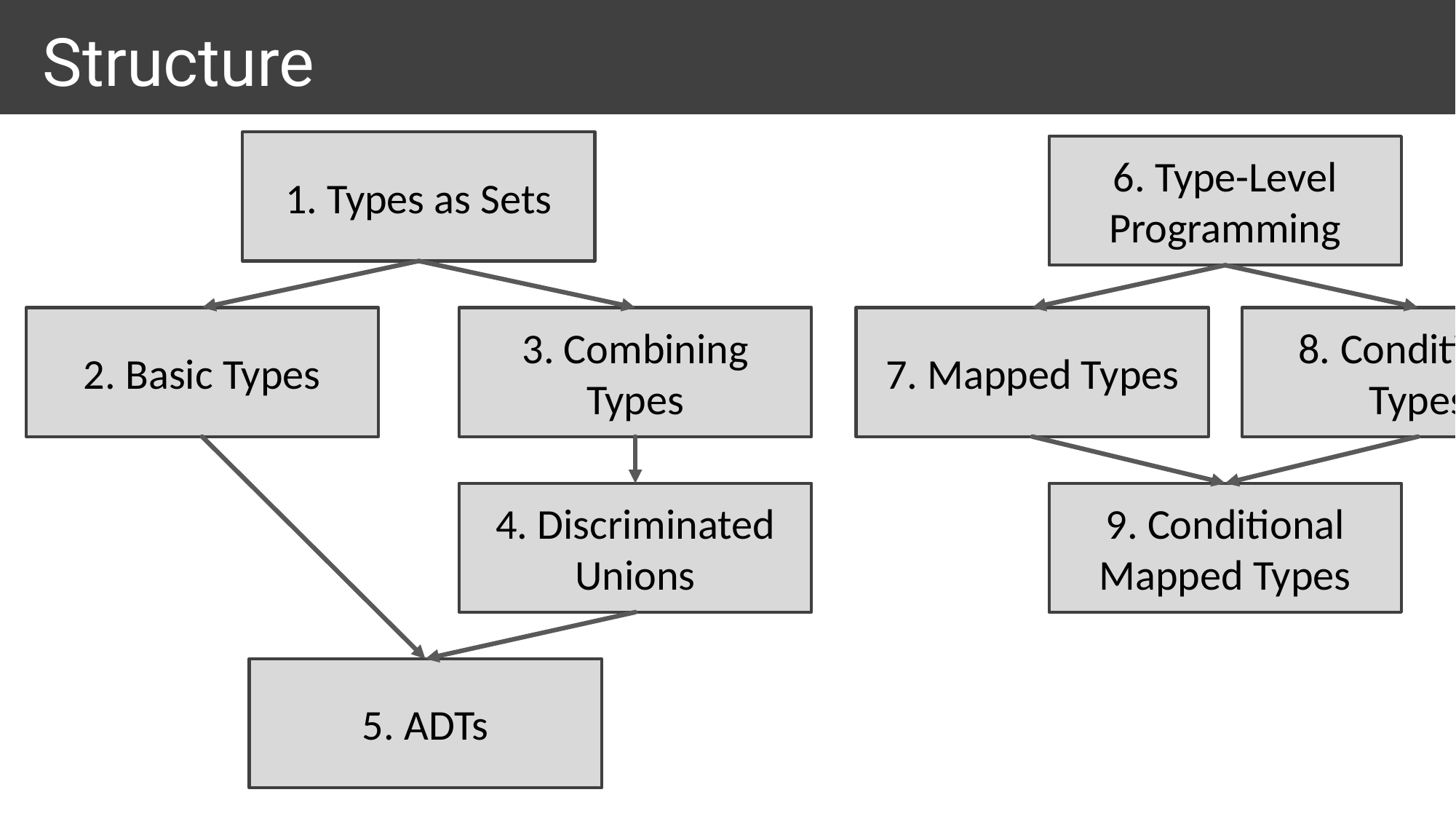

# Structure
1. Types as Sets
6. Type-Level Programming
2. Basic Types
3. Combining Types
7. Mapped Types
8. Conditional Types
4. Discriminated Unions
9. Conditional Mapped Types
5. ADTs